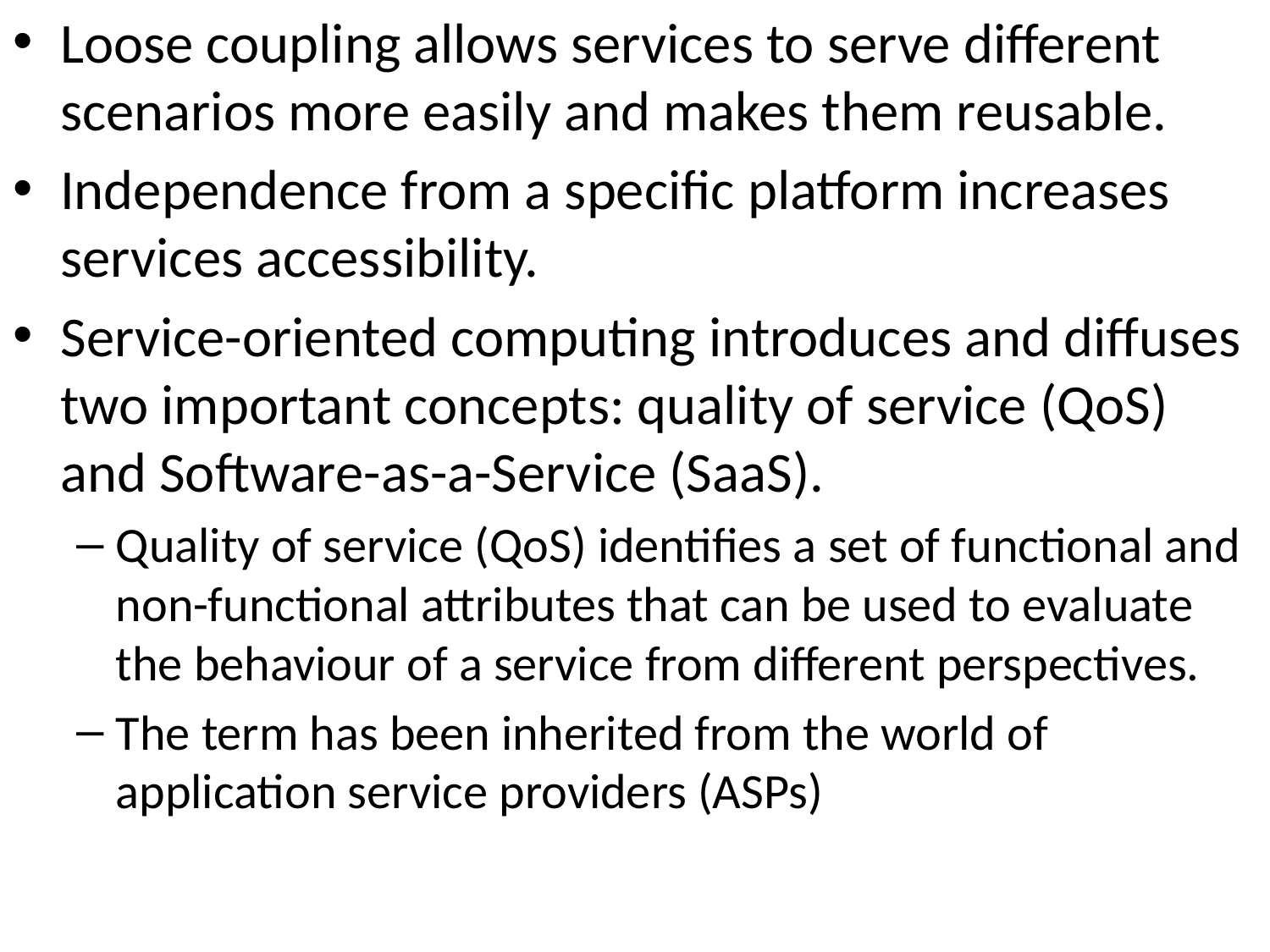

Loose coupling allows services to serve different scenarios more easily and makes them reusable.
Independence from a specific platform increases services accessibility.
Service-oriented computing introduces and diffuses two important concepts: quality of service (QoS) and Software-as-a-Service (SaaS).
Quality of service (QoS) identifies a set of functional and non-functional attributes that can be used to evaluate the behaviour of a service from different perspectives.
The term has been inherited from the world of application service providers (ASPs)